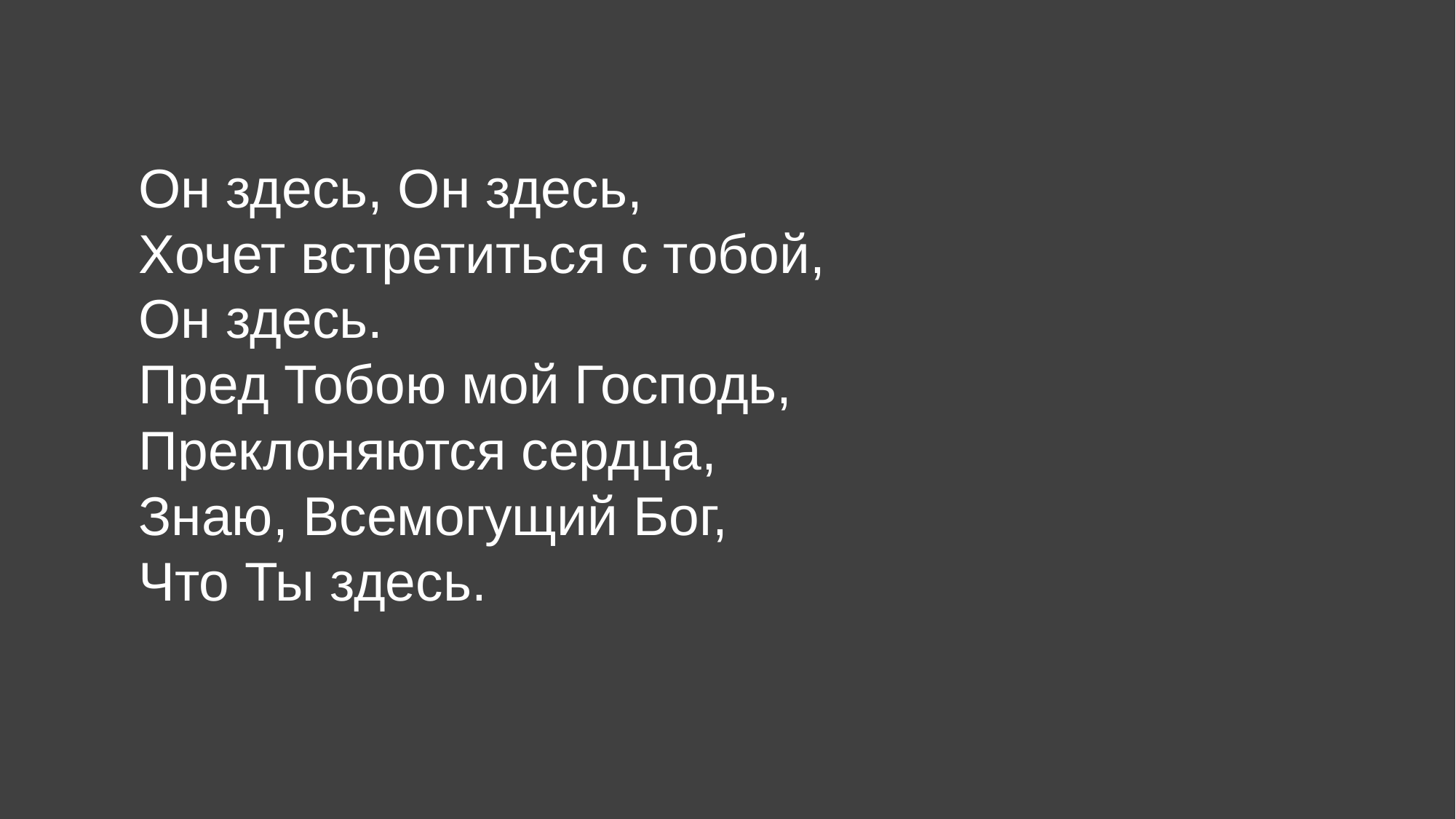

Он здесь, Он здесь,
Xочет встретиться с тобой,
Oн здесь.
Пред Тобою мой Господь,
Преклоняются сердца,
Знаю, Всемогущий Бог,
Что Ты здесь.